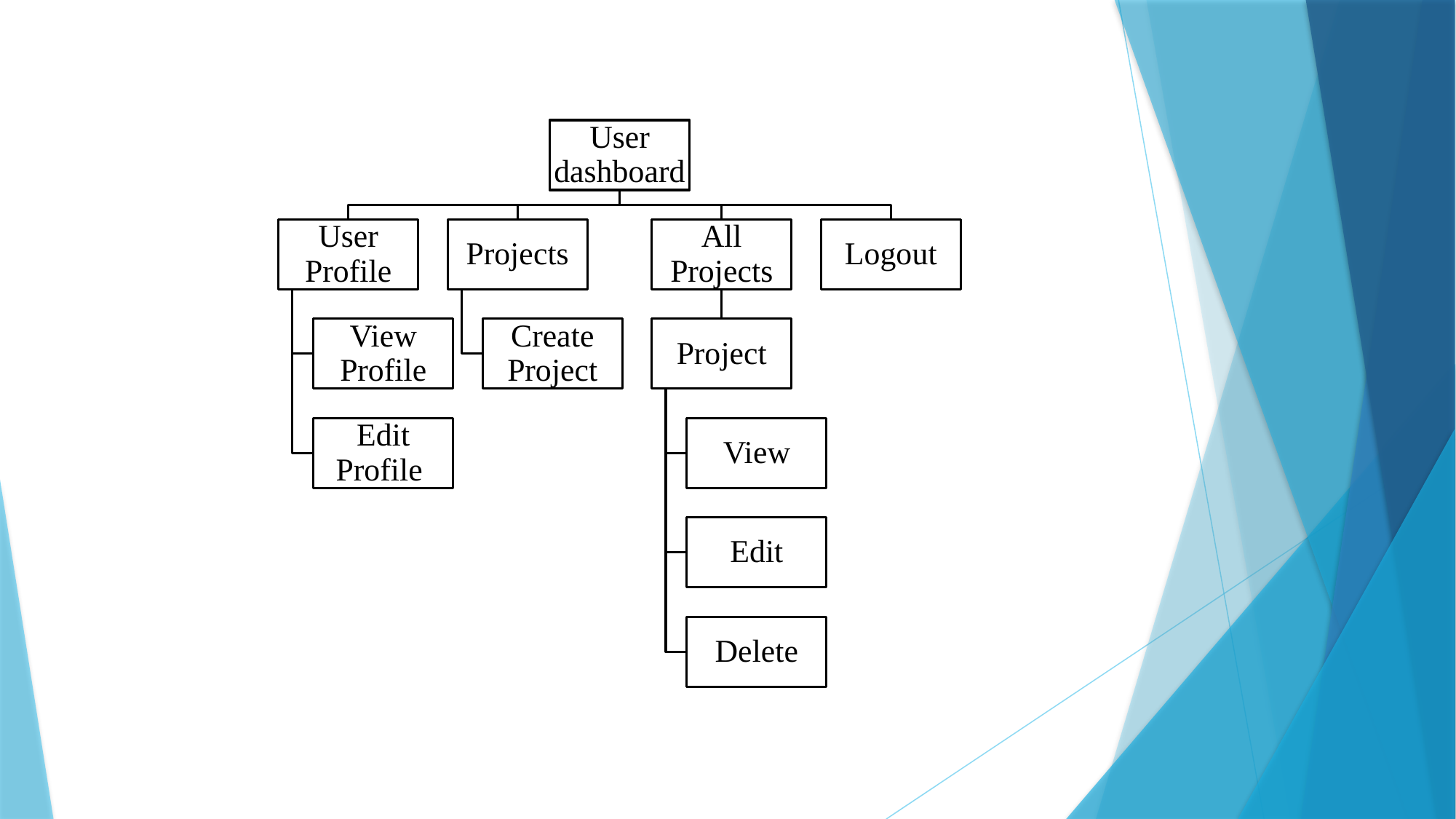

User dashboard
User Profile
View Profile
Edit Profile
Projects
Create Project
All Projects
Project
View
Edit
Delete
Logout